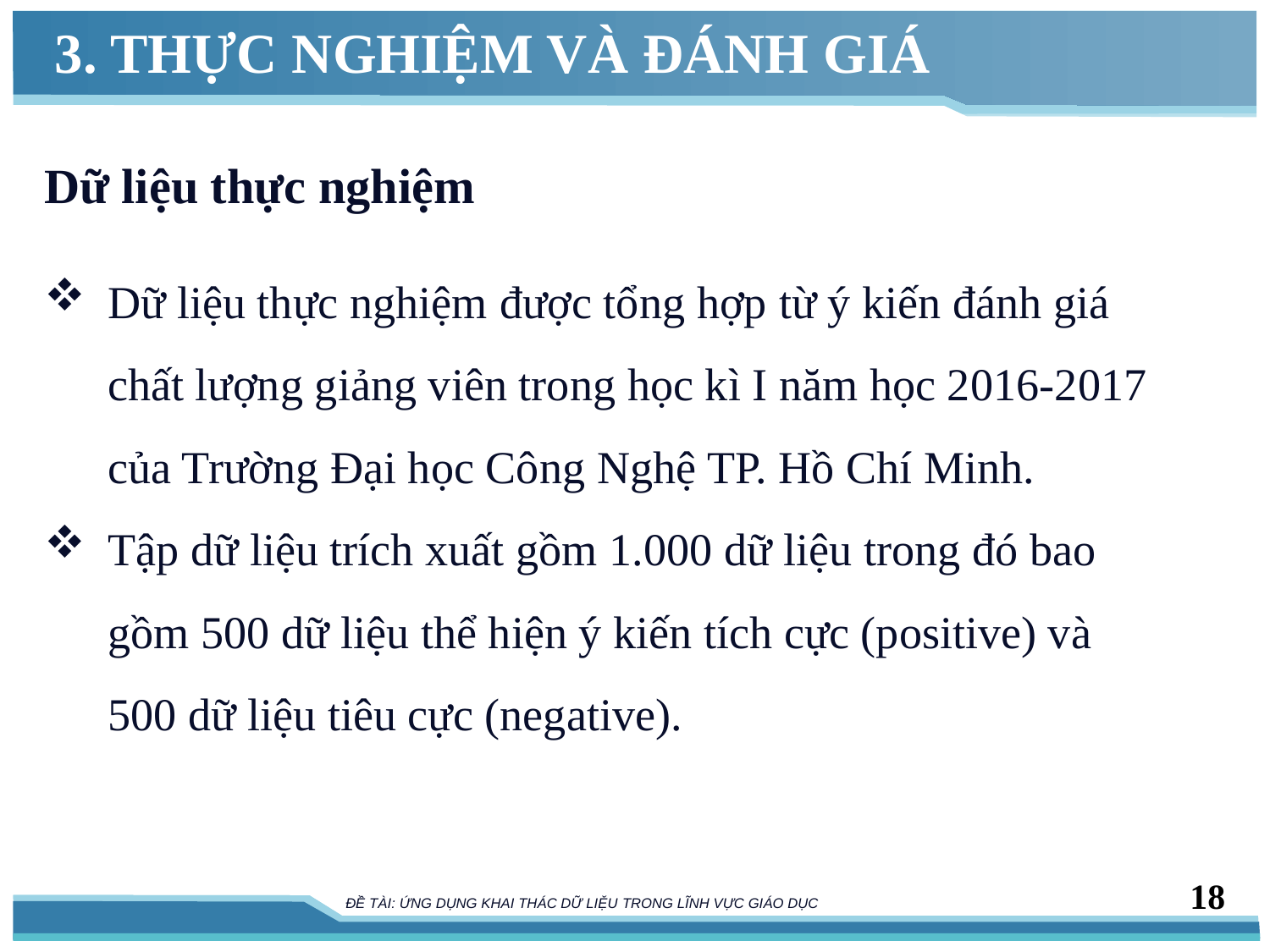

# 3. THỰC NGHIỆM VÀ ĐÁNH GIÁ
Dữ liệu thực nghiệm
Dữ liệu thực nghiệm được tổng hợp từ ý kiến đánh giá chất lượng giảng viên trong học kì I năm học 2016-2017 của Trường Đại học Công Nghệ TP. Hồ Chí Minh.
Tập dữ liệu trích xuất gồm 1.000 dữ liệu trong đó bao gồm 500 dữ liệu thể hiện ý kiến tích cực (positive) và 500 dữ liệu tiêu cực (negative).
18